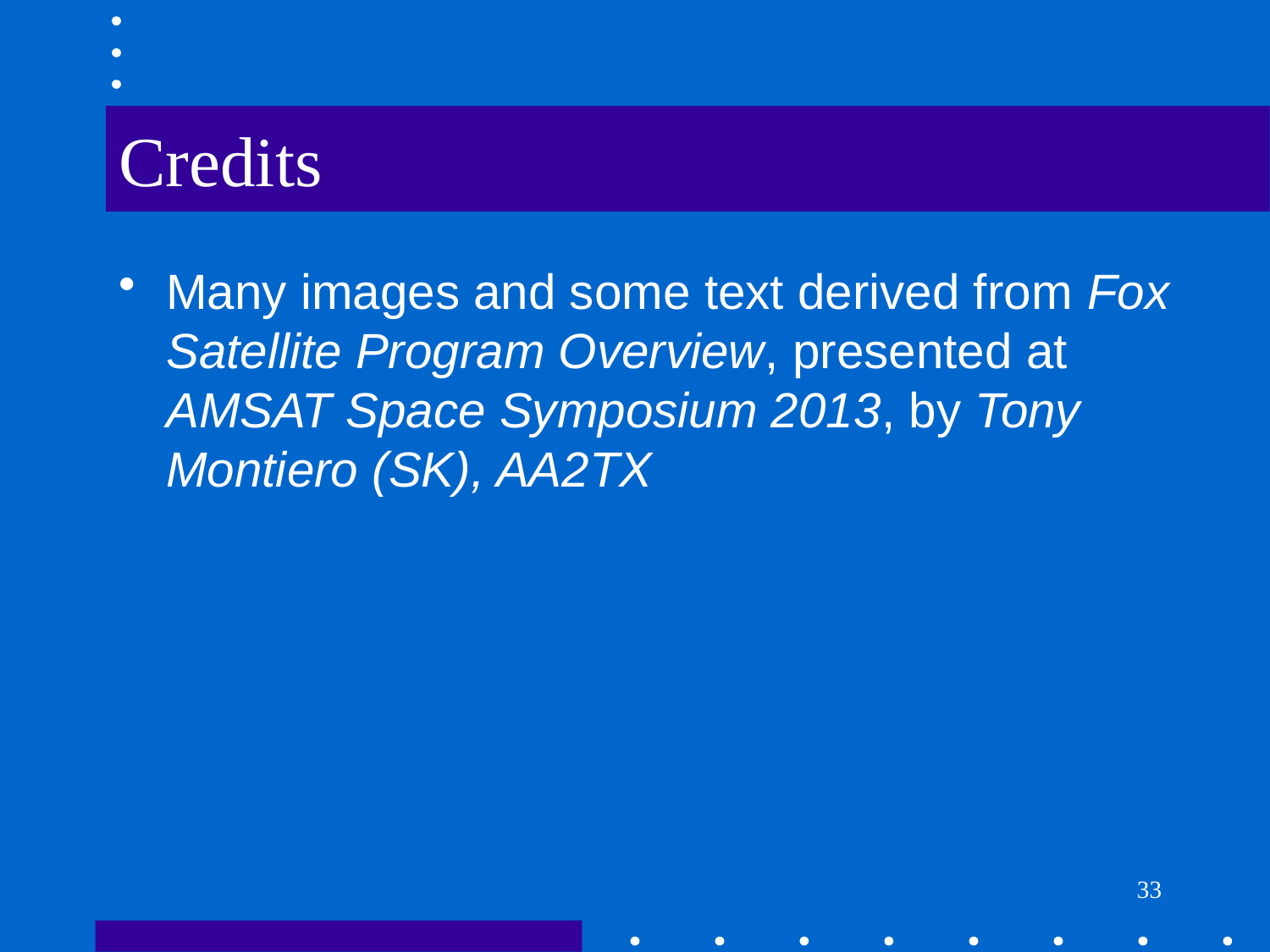

# Credits
Many images and some text derived from Fox Satellite Program Overview, presented at AMSAT Space Symposium 2013, by Tony Montiero (SK), AA2TX
33